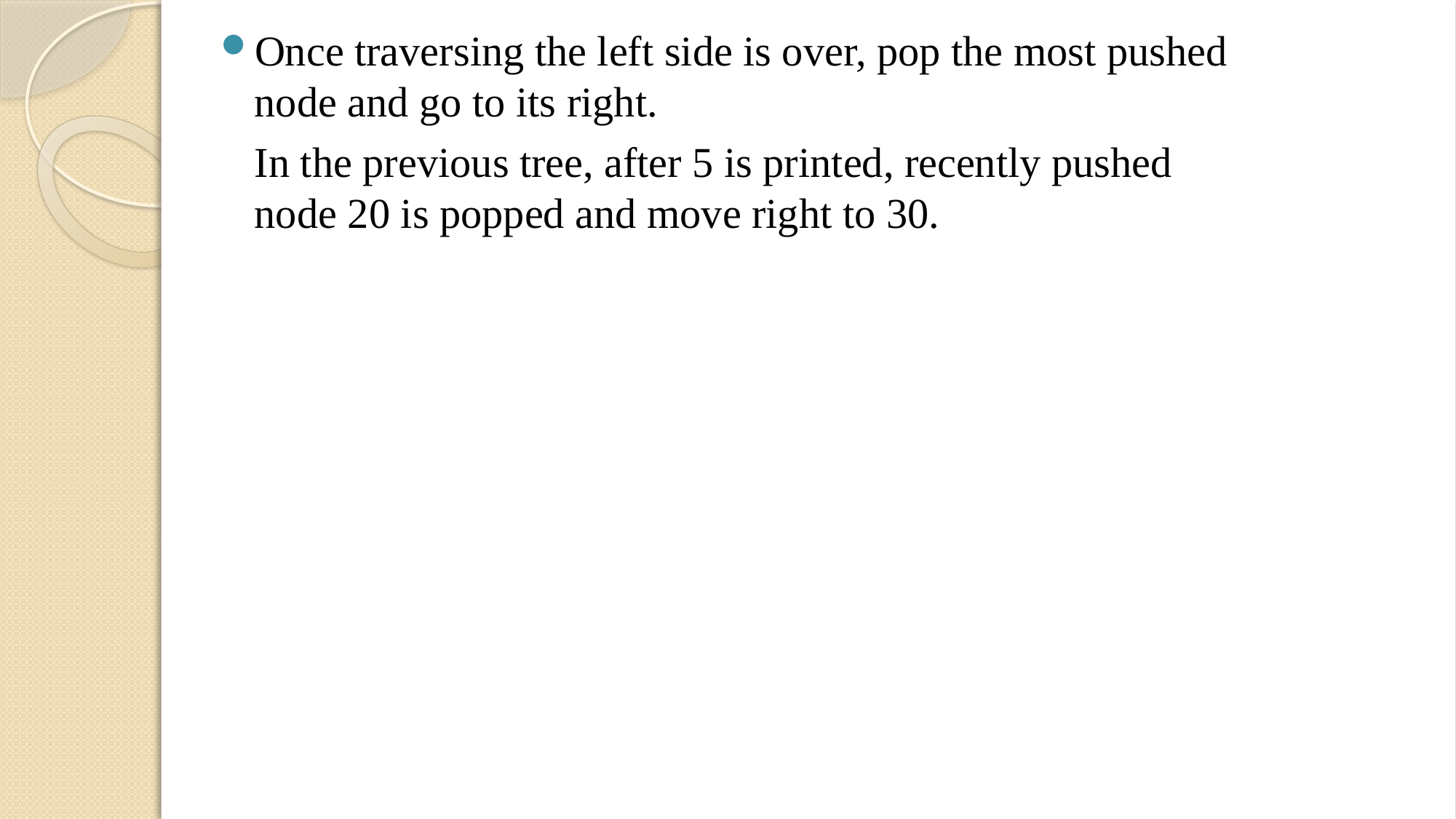

Once traversing the left side is over, pop the most pushed node and go to its right.
	In the previous tree, after 5 is printed, recently pushed node 20 is popped and move right to 30.